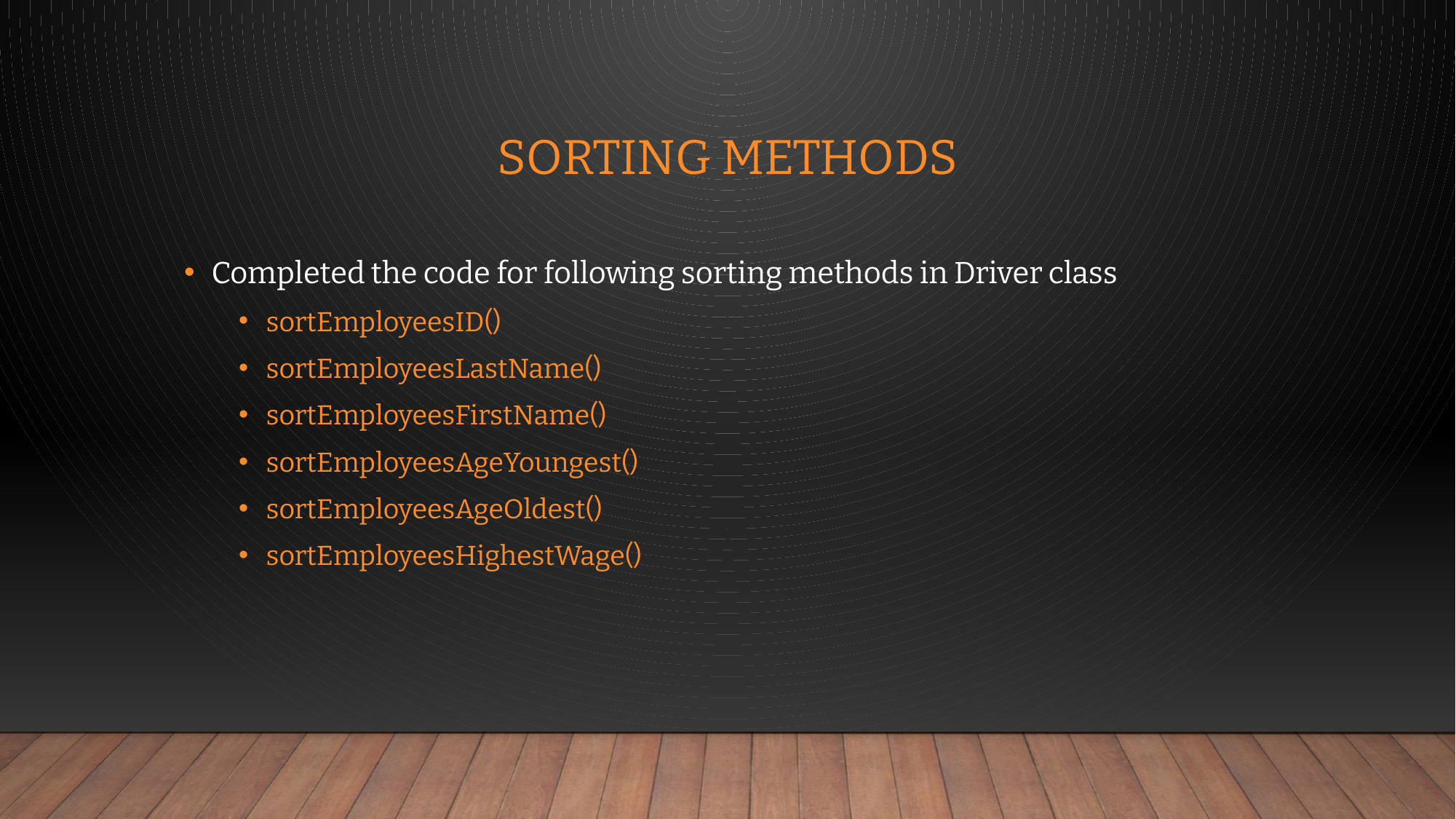

# Sorting methods
Completed the code for following sorting methods in Driver class
sortEmployeesID()
sortEmployeesLastName()
sortEmployeesFirstName()
sortEmployeesAgeYoungest()
sortEmployeesAgeOldest()
sortEmployeesHighestWage()